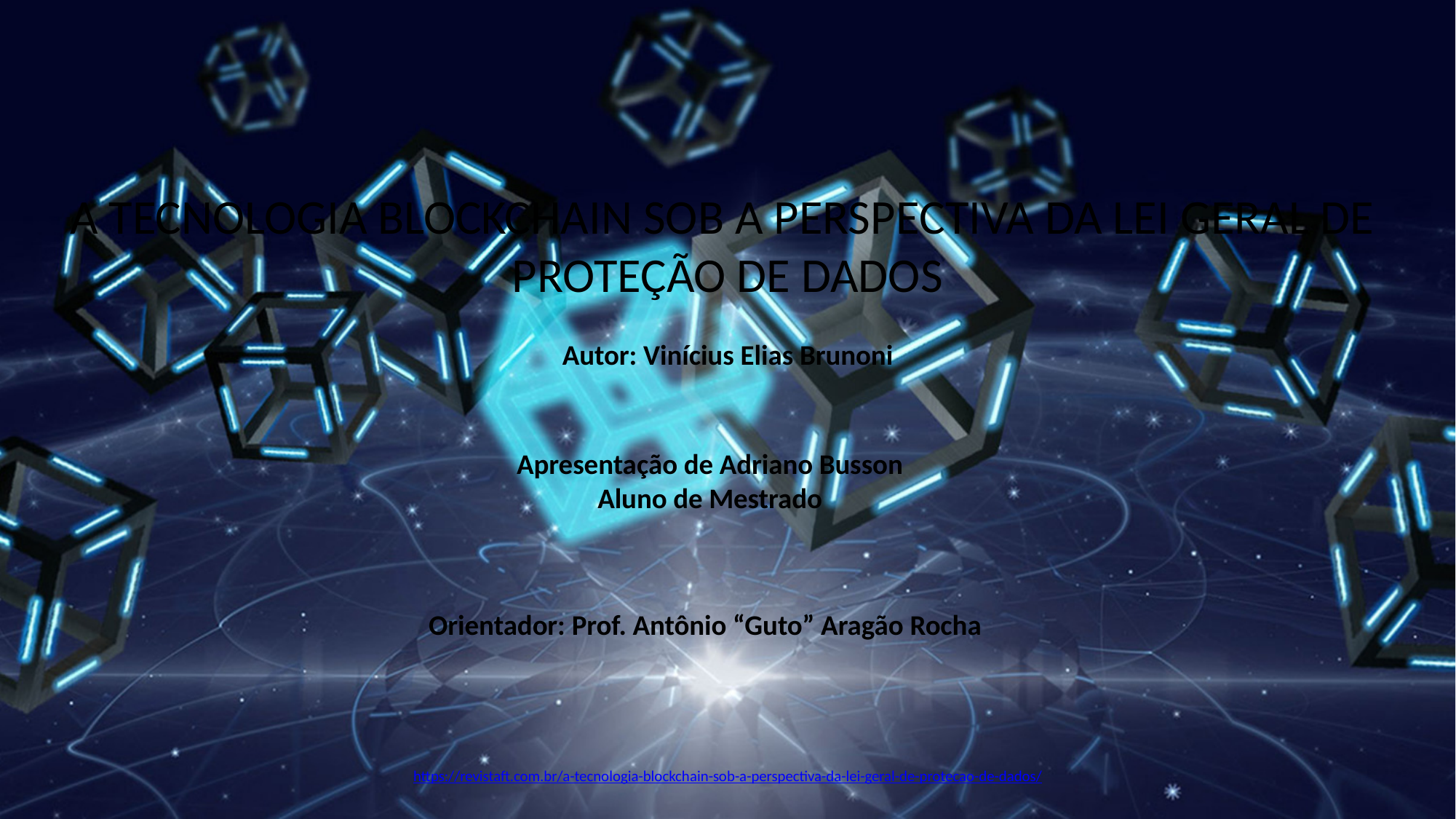

A TECNOLOGIA BLOCKCHAIN SOB A PERSPECTIVA DA LEI GERAL DE  PROTEÇÃO DE DADOS
Autor: Vinícius Elias Brunoni
Apresentação de Adriano Busson
Aluno de Mestrado
Orientador: Prof. Antônio “Guto” Aragão Rocha
https://revistaft.com.br/a-tecnologia-blockchain-sob-a-perspectiva-da-lei-geral-de-protecao-de-dados/